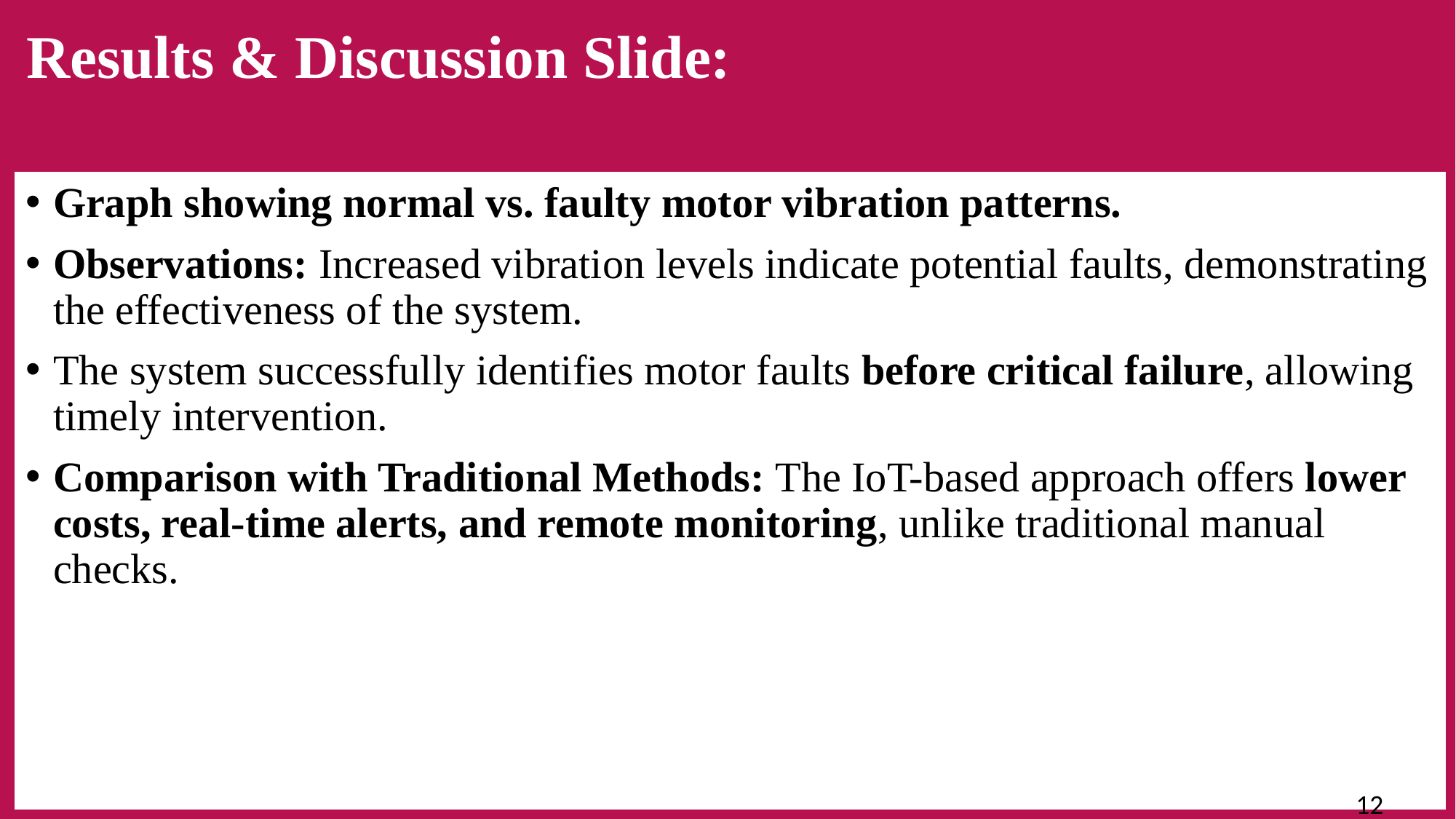

# Results & Discussion Slide:
Graph showing normal vs. faulty motor vibration patterns.
Observations: Increased vibration levels indicate potential faults, demonstrating the effectiveness of the system.
The system successfully identifies motor faults before critical failure, allowing timely intervention.
Comparison with Traditional Methods: The IoT-based approach offers lower costs, real-time alerts, and remote monitoring, unlike traditional manual checks.

    12